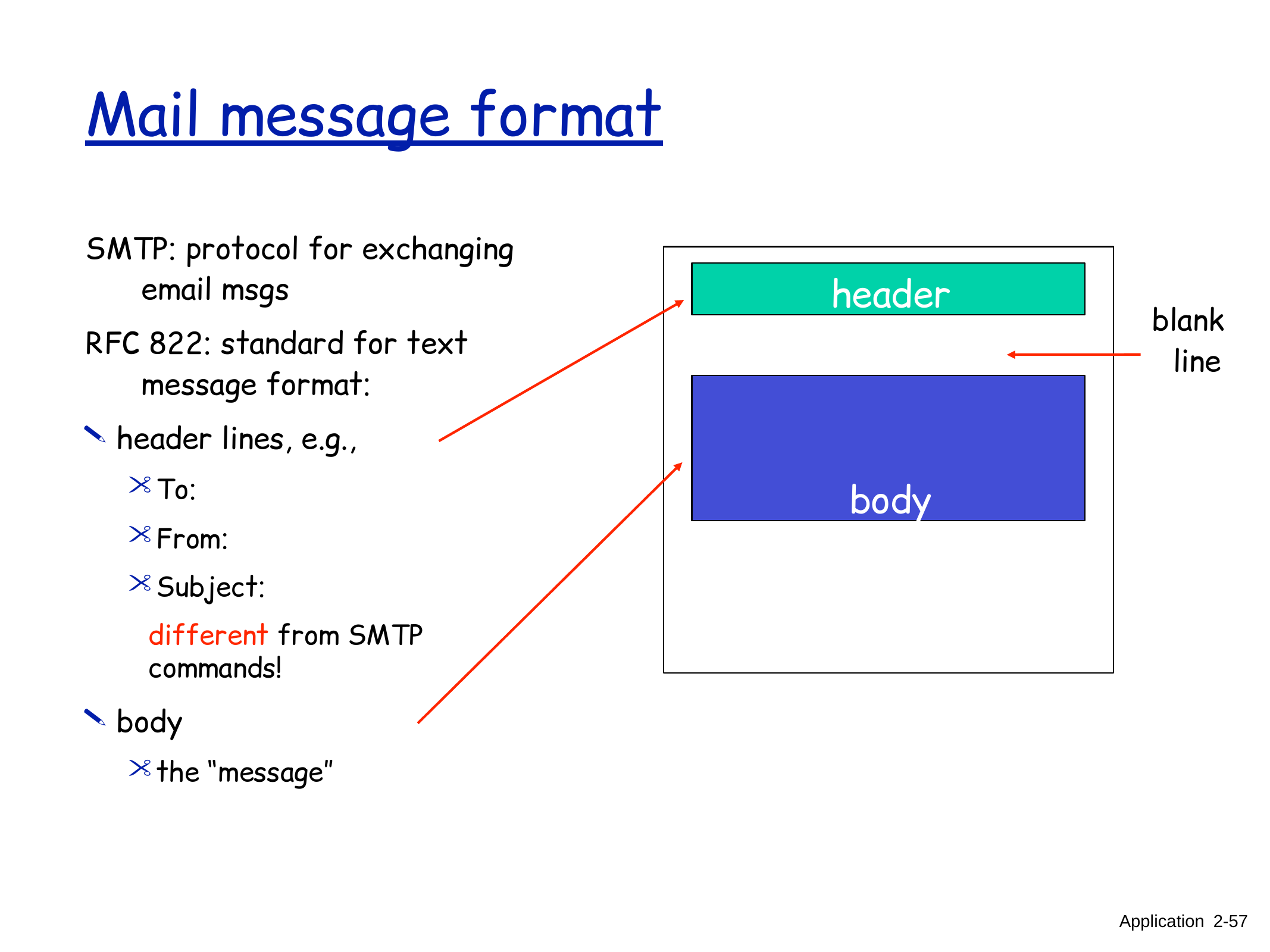

# Mail message format

SMTP: protocol for exchanging  email msgs
RFC 822: standard for text  message format:
header lines, e.g.,
To:
From:
Subject:
different from SMTP commands!
body
the “message”

header
blank  line

body

Application 2-57